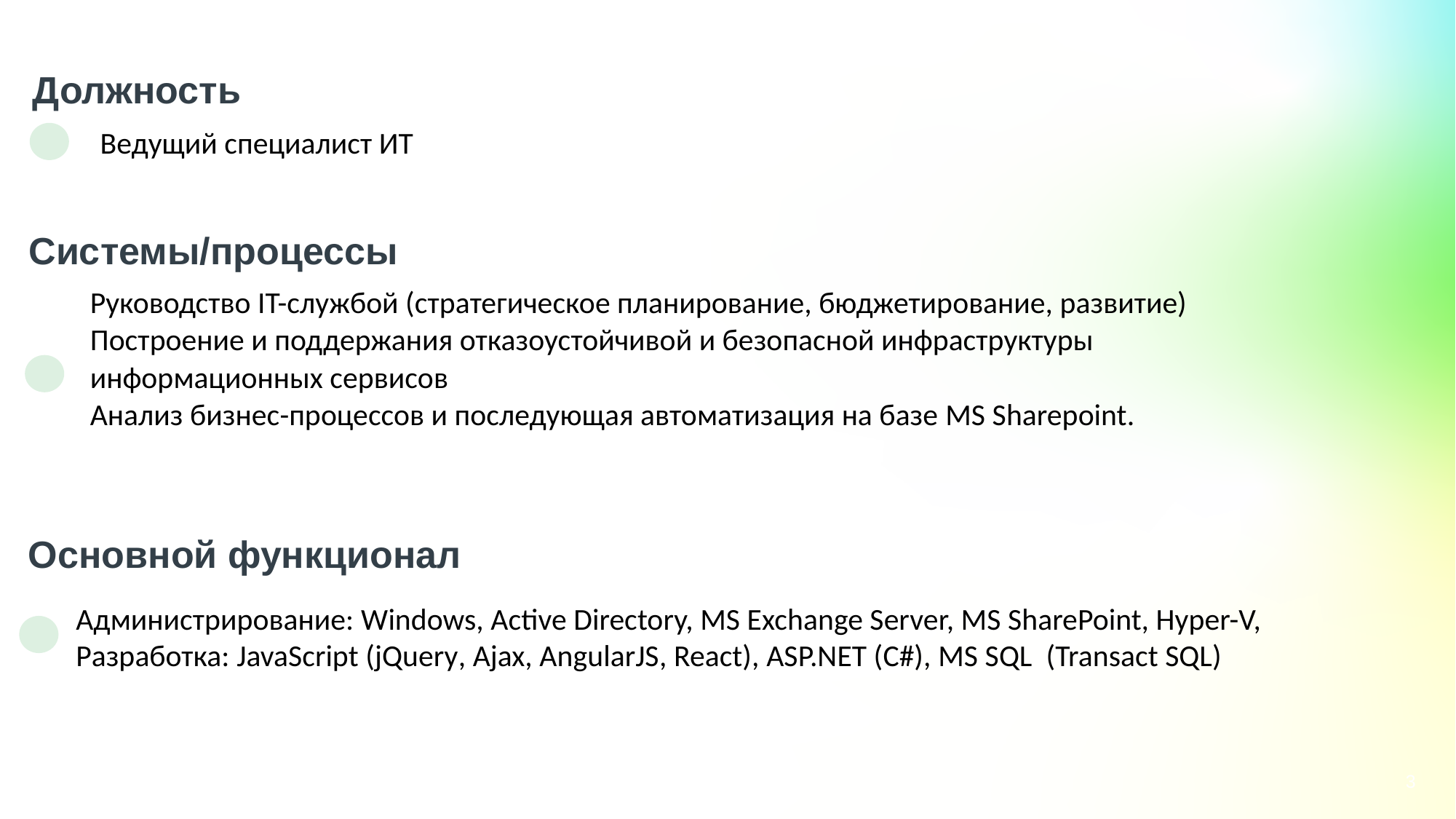

Должность
Ведущий специалист ИТ

Системы/процессы
Руководство IT-службой (стратегическое планирование, бюджетирование, развитие)
Построение и поддержания отказоустойчивой и безопасной инфраструктуры информационных сервисов
Анализ бизнес-процессов и последующая автоматизация на базе MS Sharepoint.

Основной функционал
Администрирование: Windows, Active Directory, MS Exchange Server, MS SharePoint, Hyper-V,
Разработка: JavaScript (jQuery, Ajax, AngularJS, React), ASP.NET (C#), MS SQL  (Transact SQL)